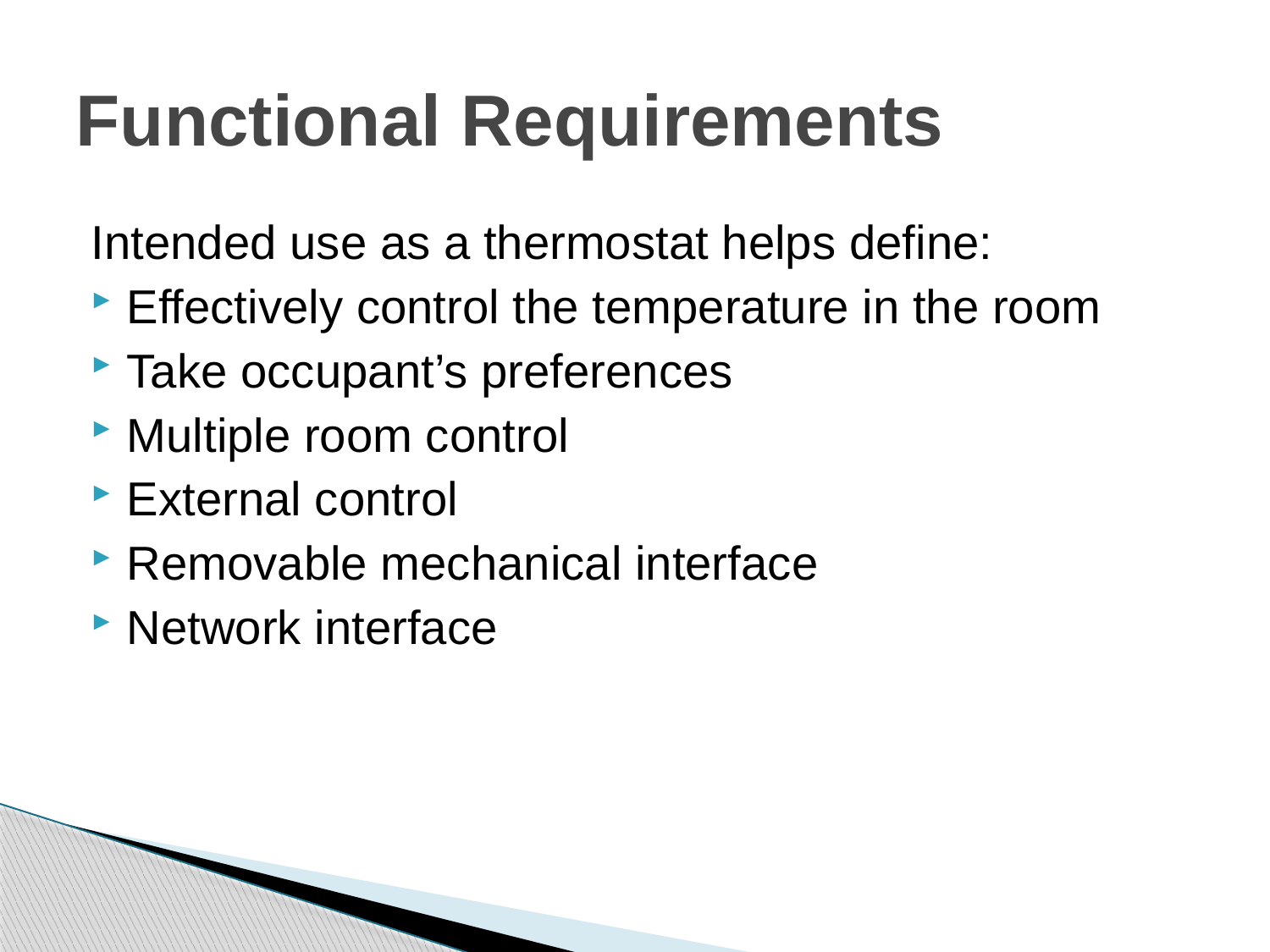

# Functional Requirements
Intended use as a thermostat helps define:
Effectively control the temperature in the room
Take occupant’s preferences
Multiple room control
External control
Removable mechanical interface
Network interface